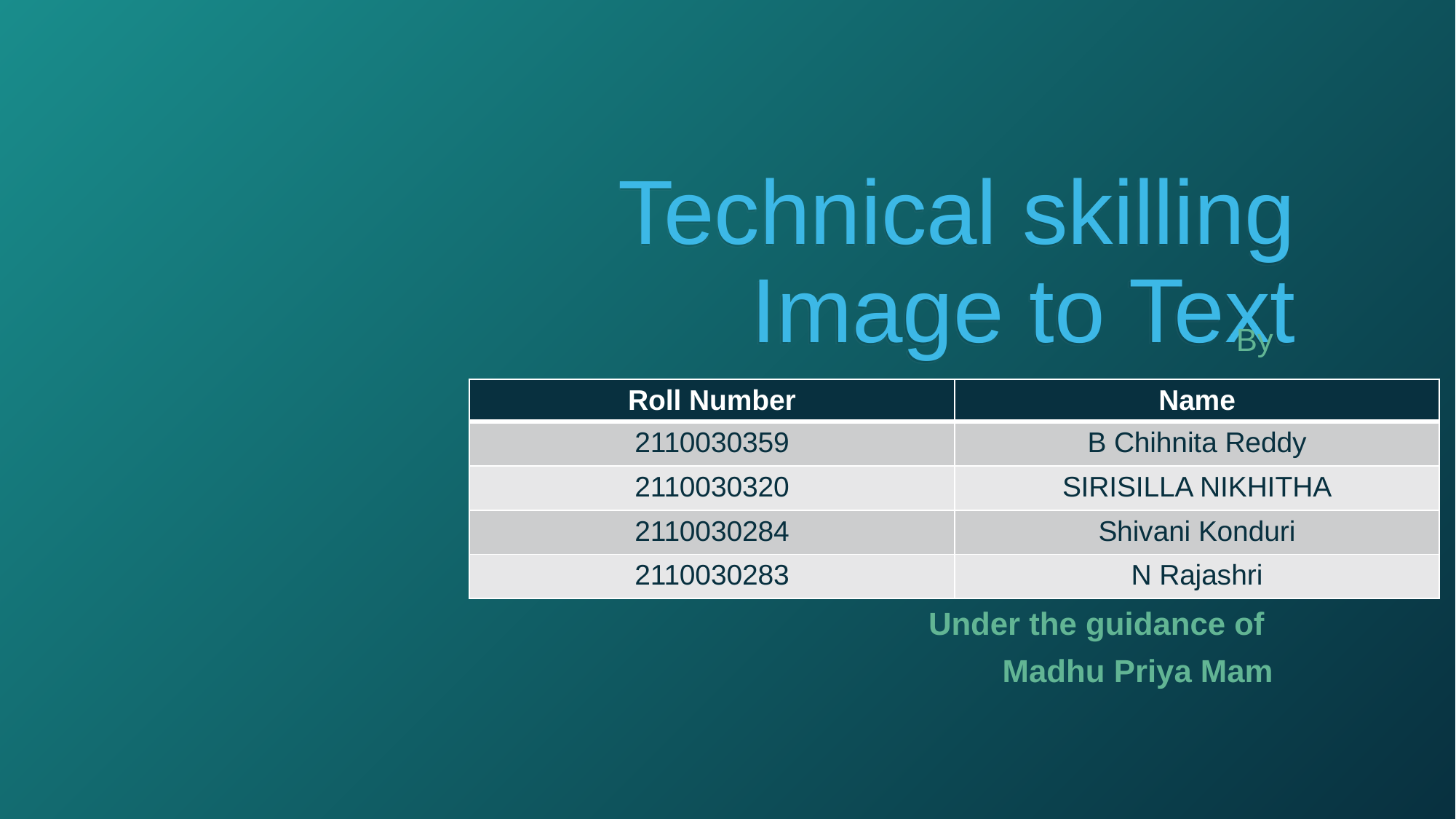

# Technical skilling Image to Text
By

Under the guidance of
Madhu Priya Mam
| Roll Number | Name |
| --- | --- |
| 2110030359 | B Chihnita Reddy |
| 2110030320 | SIRISILLA NIKHITHA |
| 2110030284 | Shivani Konduri |
| 2110030283 | N Rajashri |